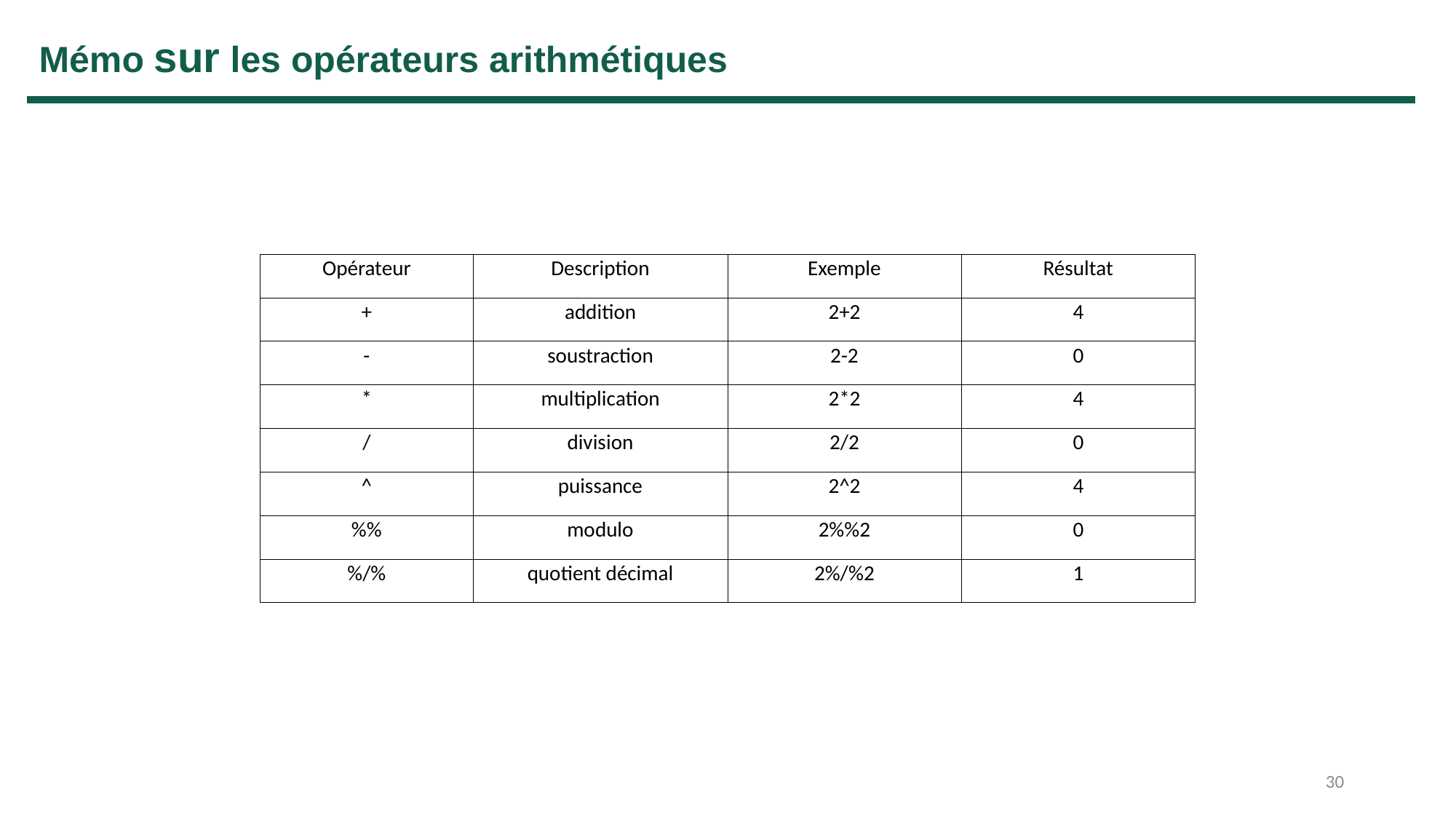

Mémo sur les opérateurs arithmétiques

| Opérateur | Description | Exemple | Résultat |
| --- | --- | --- | --- |
| + | addition | 2+2 | 4 |
| - | soustraction | 2-2 | 0 |
| \* | multiplication | 2\*2 | 4 |
| / | division | 2/2 | 0 |
| ^ | puissance | 2^2 | 4 |
| %% | modulo | 2%%2 | 0 |
| %/% | quotient décimal | 2%/%2 | 1 |
30